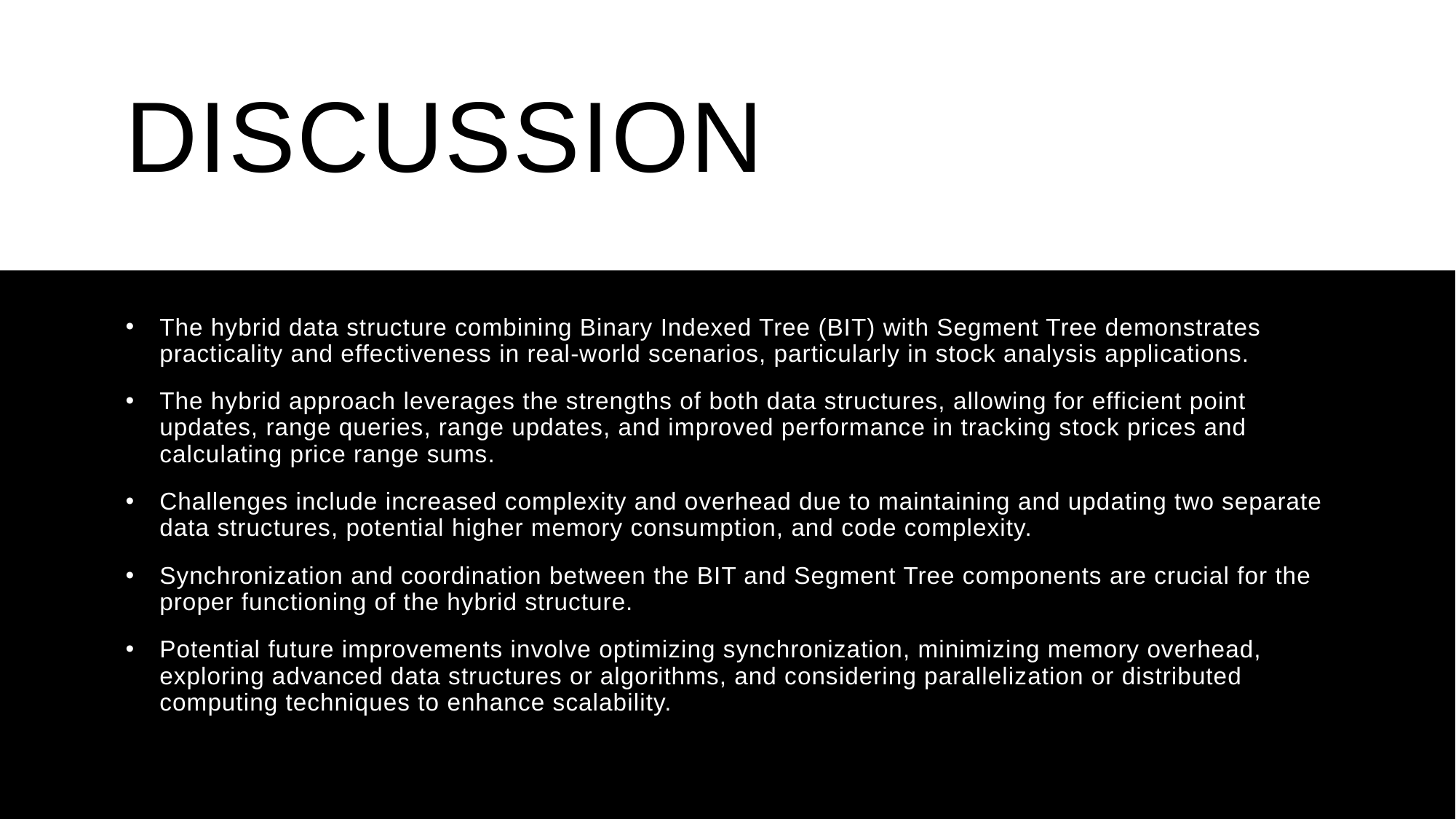

# Discussion
The hybrid data structure combining Binary Indexed Tree (BIT) with Segment Tree demonstrates practicality and effectiveness in real-world scenarios, particularly in stock analysis applications.
The hybrid approach leverages the strengths of both data structures, allowing for efficient point updates, range queries, range updates, and improved performance in tracking stock prices and calculating price range sums.
Challenges include increased complexity and overhead due to maintaining and updating two separate data structures, potential higher memory consumption, and code complexity.
Synchronization and coordination between the BIT and Segment Tree components are crucial for the proper functioning of the hybrid structure.
Potential future improvements involve optimizing synchronization, minimizing memory overhead, exploring advanced data structures or algorithms, and considering parallelization or distributed computing techniques to enhance scalability.